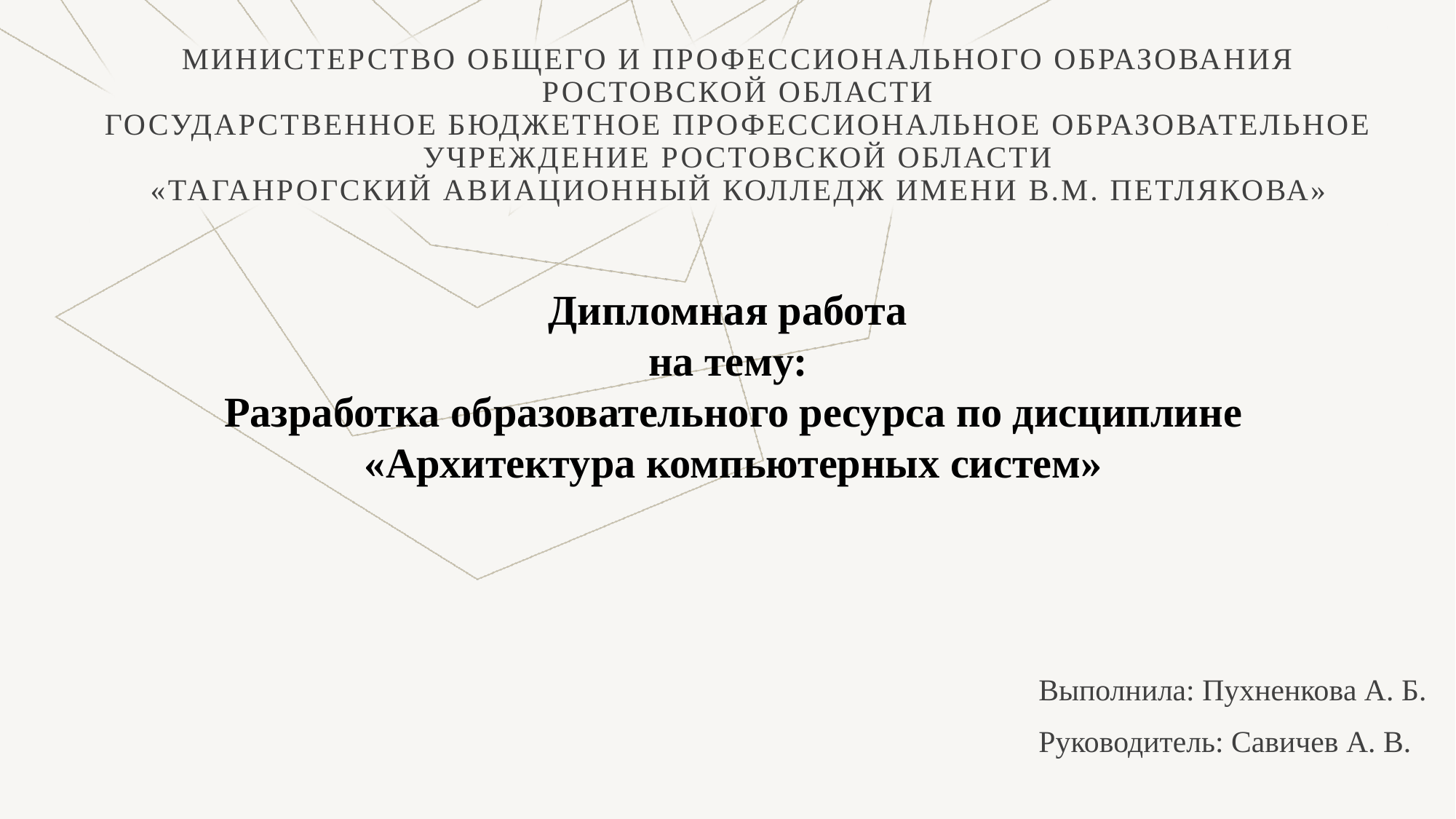

Министерство общего и профессионального образования Ростовской области
Государственное бюджетное профессиональное образовательное учреждение Ростовской области
«Таганрогский авиационный колледж имени В.М. Петлякова»
Дипломная работа
на тему:
Разработка образовательного ресурса по дисциплине «Архитектура компьютерных систем»
Выполнила: Пухненкова А. Б.
Руководитель: Савичев А. В.